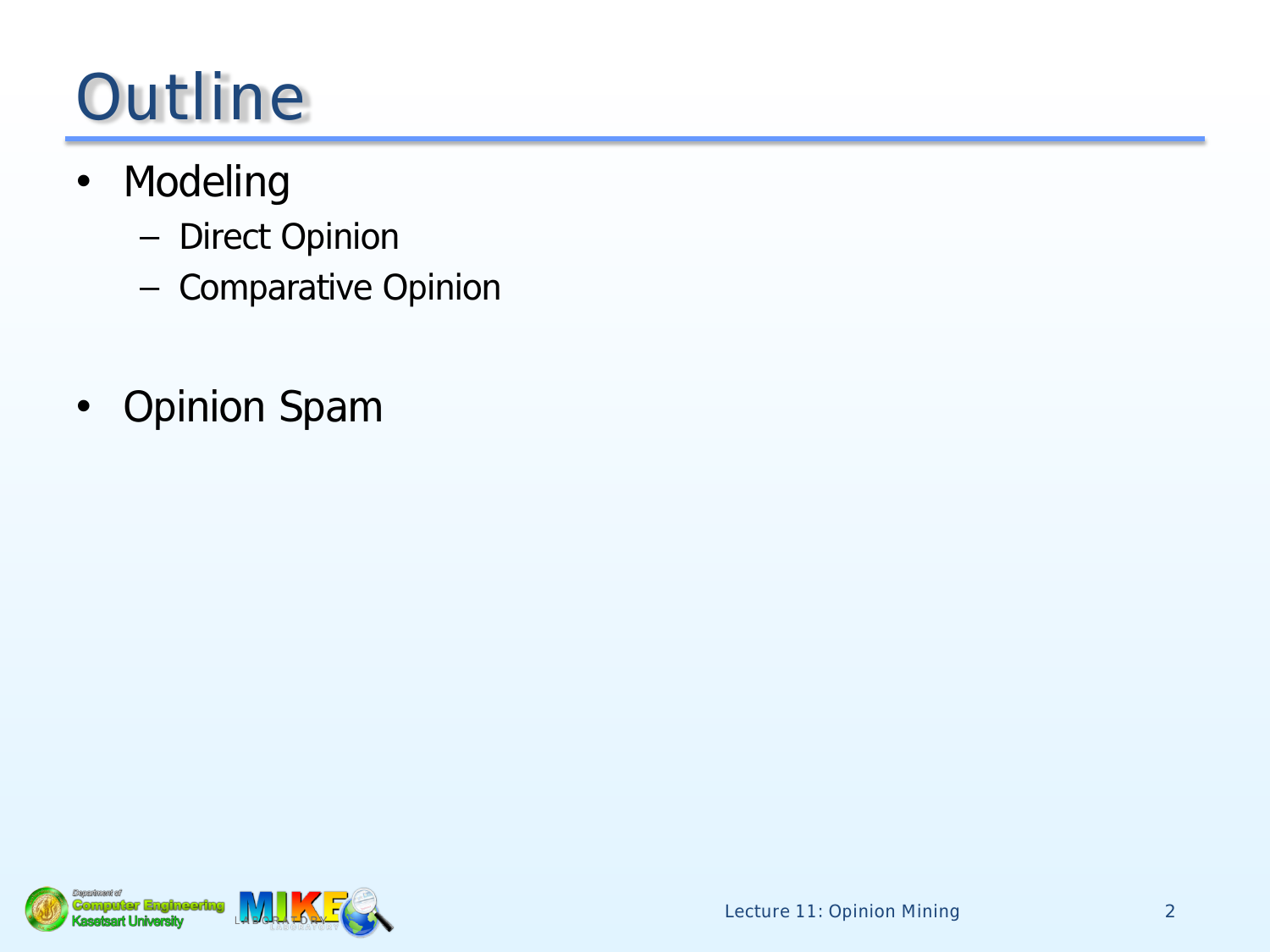

# Outline
Modeling
Direct Opinion
Comparative Opinion

Opinion Spam
Lecture 11: Opinion Mining
2